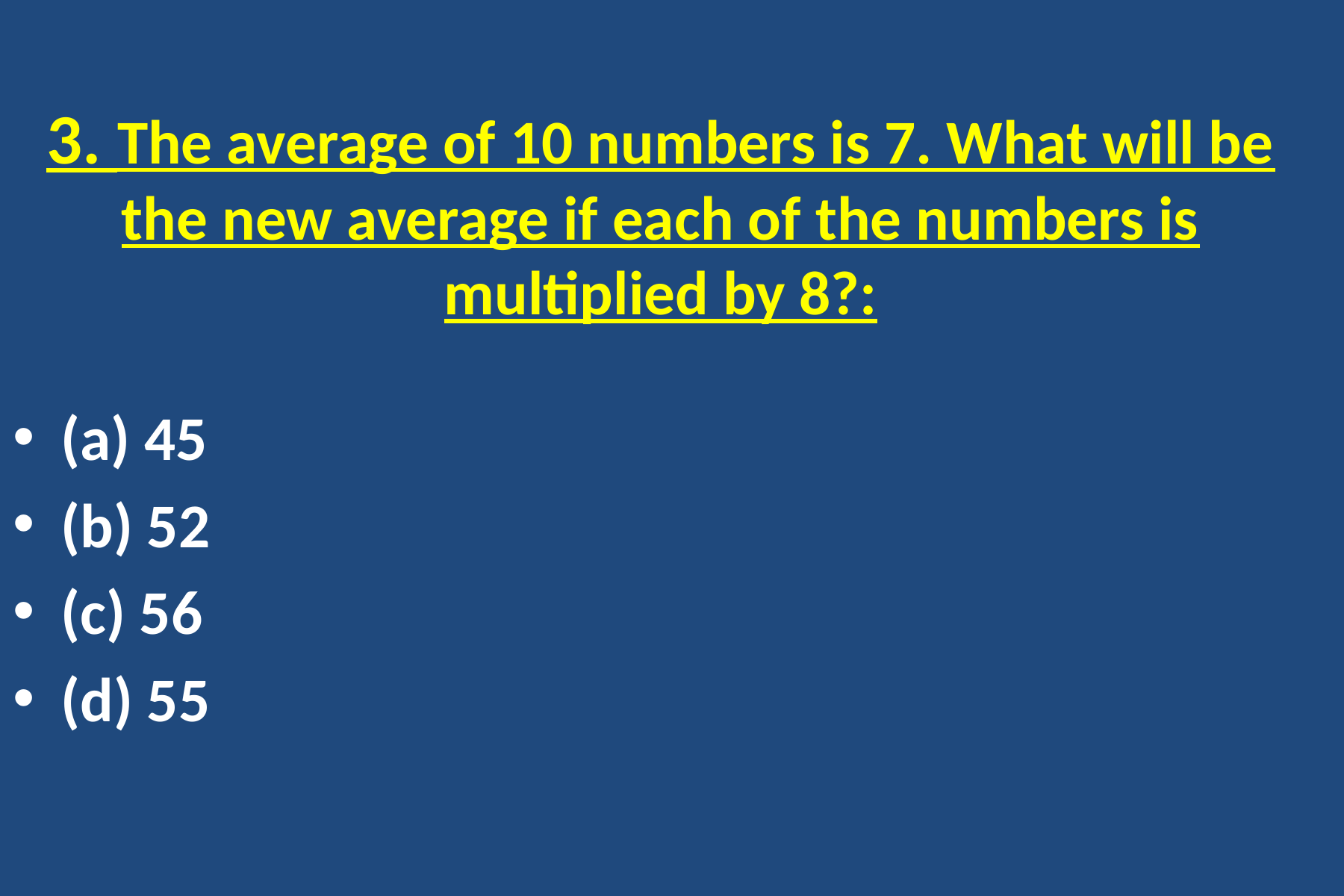

# 3. The average of 10 numbers is 7. What will be the new average if each of the numbers is multiplied by 8?:
(a) 45
(b) 52
(c) 56
(d) 55